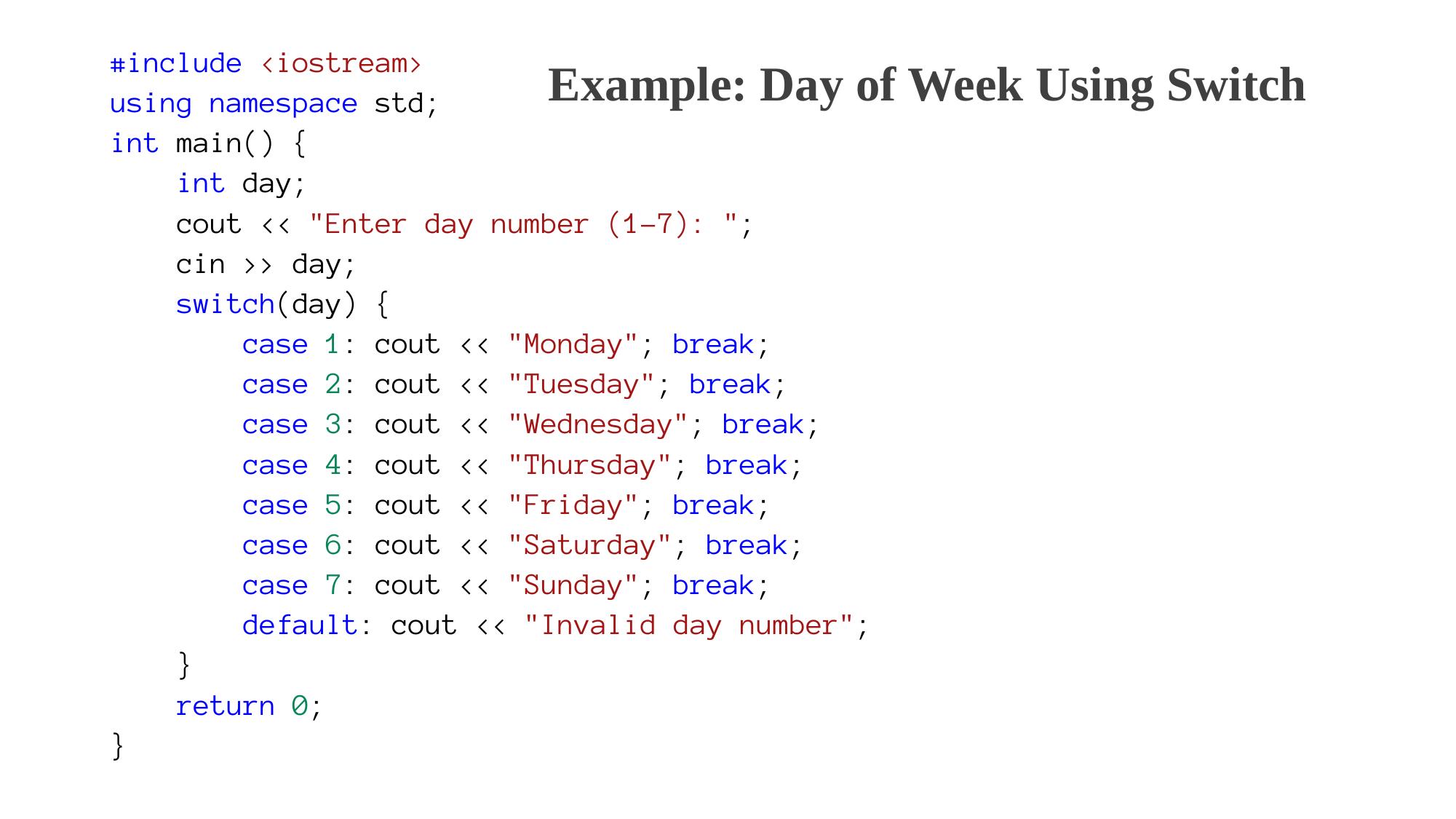

#include <iostream>
using namespace std;
int main() {
    int day;
    cout << "Enter day number (1-7): ";
    cin >> day;
    switch(day) {
        case 1: cout << "Monday"; break;
        case 2: cout << "Tuesday"; break;
        case 3: cout << "Wednesday"; break;
        case 4: cout << "Thursday"; break;
        case 5: cout << "Friday"; break;
        case 6: cout << "Saturday"; break;
        case 7: cout << "Sunday"; break;
        default: cout << "Invalid day number";
    }
    return 0;
}
Example: Day of Week Using Switch